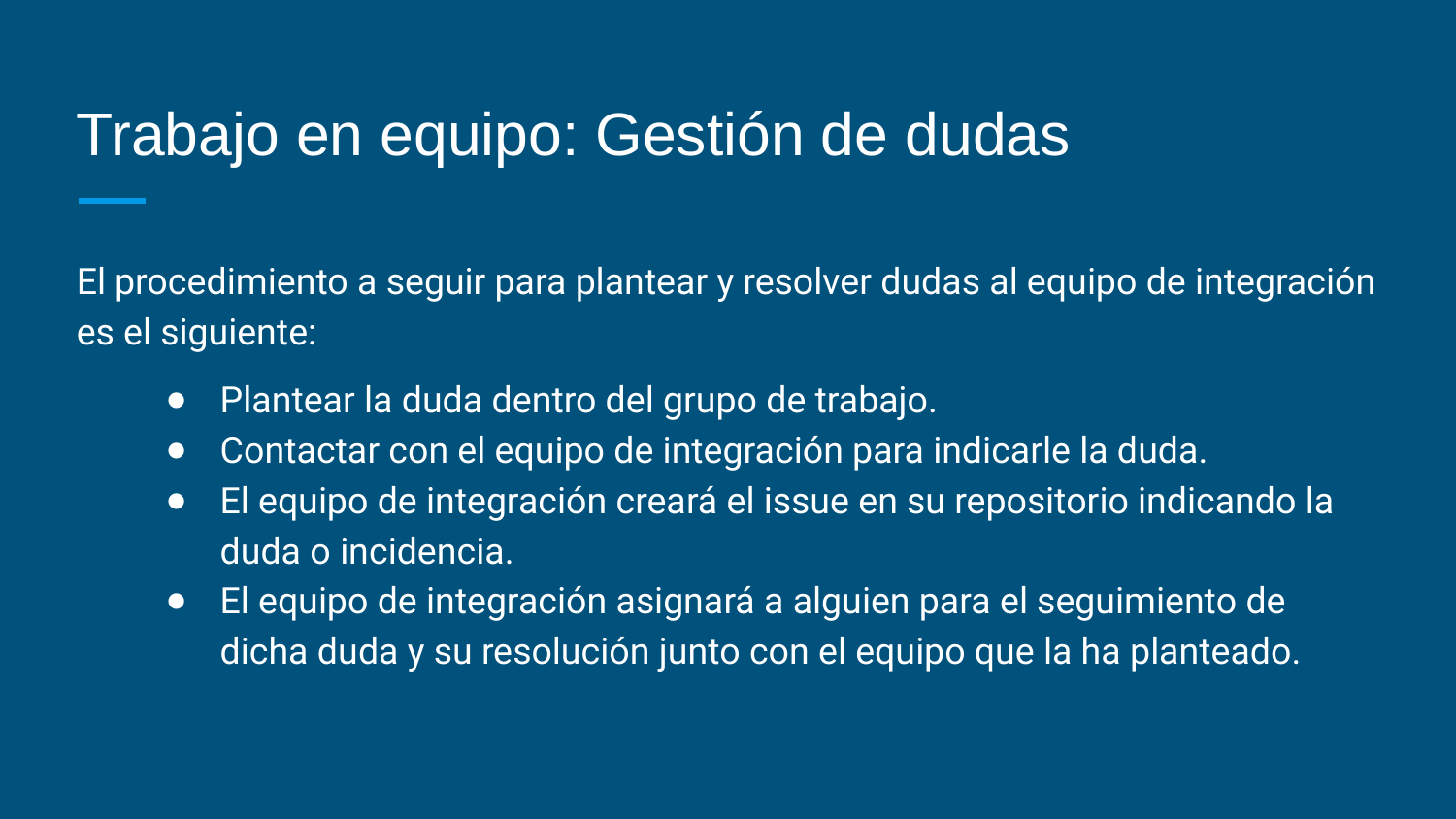

# Trabajo en equipo: Gestión de dudas
El procedimiento a seguir para plantear y resolver dudas al equipo de integración es el siguiente:
Plantear la duda dentro del grupo de trabajo.
Contactar con el equipo de integración para indicarle la duda.
El equipo de integración creará el issue en su repositorio indicando la duda o incidencia.
El equipo de integración asignará a alguien para el seguimiento de dicha duda y su resolución junto con el equipo que la ha planteado.